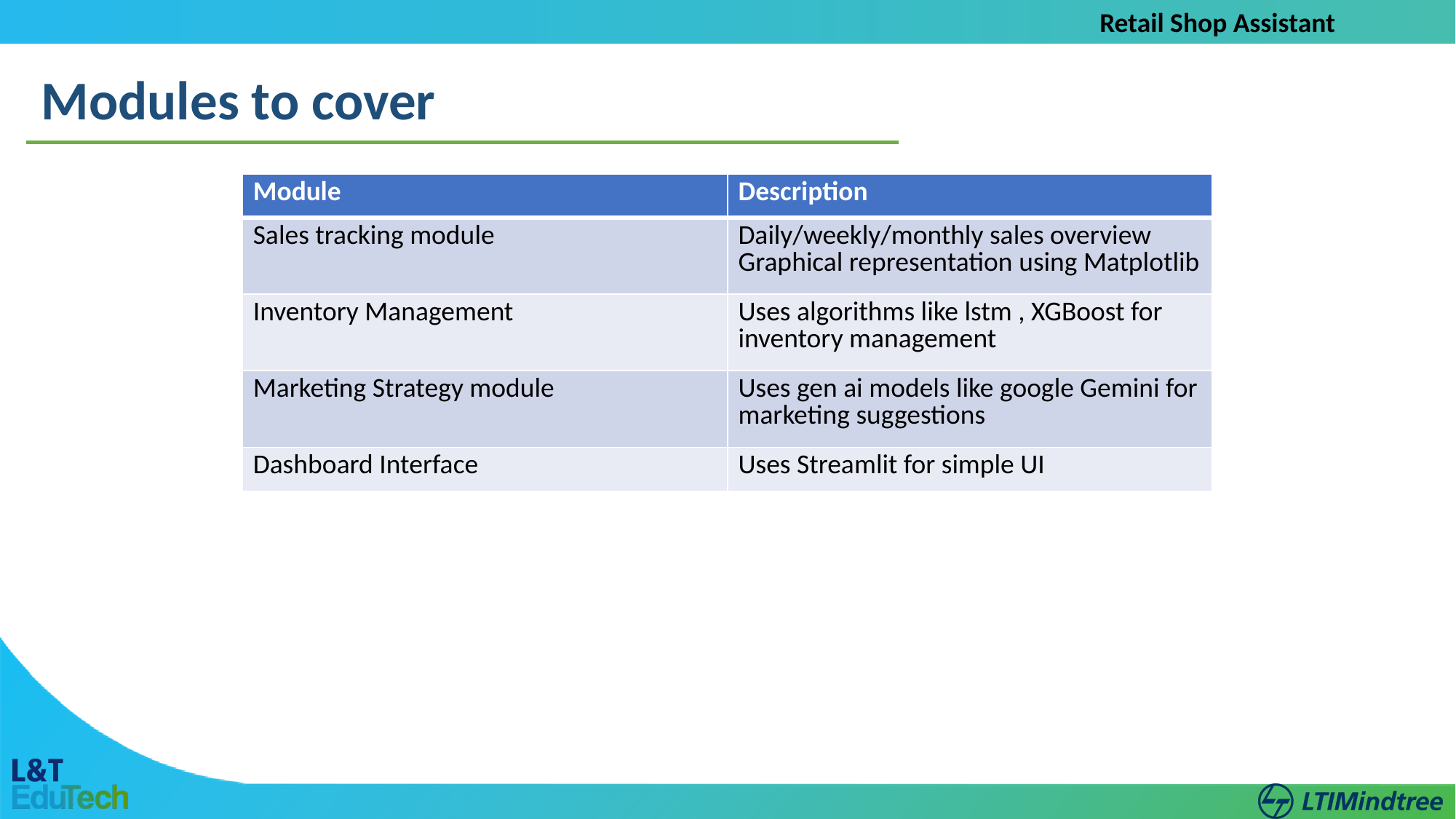

Retail Shop Assistant

Modules to cover
| Module | Description |
| --- | --- |
| Sales tracking module | Daily/weekly/monthly sales overview Graphical representation using Matplotlib |
| Inventory Management | Uses algorithms like lstm , XGBoost for inventory management |
| Marketing Strategy module | Uses gen ai models like google Gemini for marketing suggestions |
| Dashboard Interface | Uses Streamlit for simple UI |